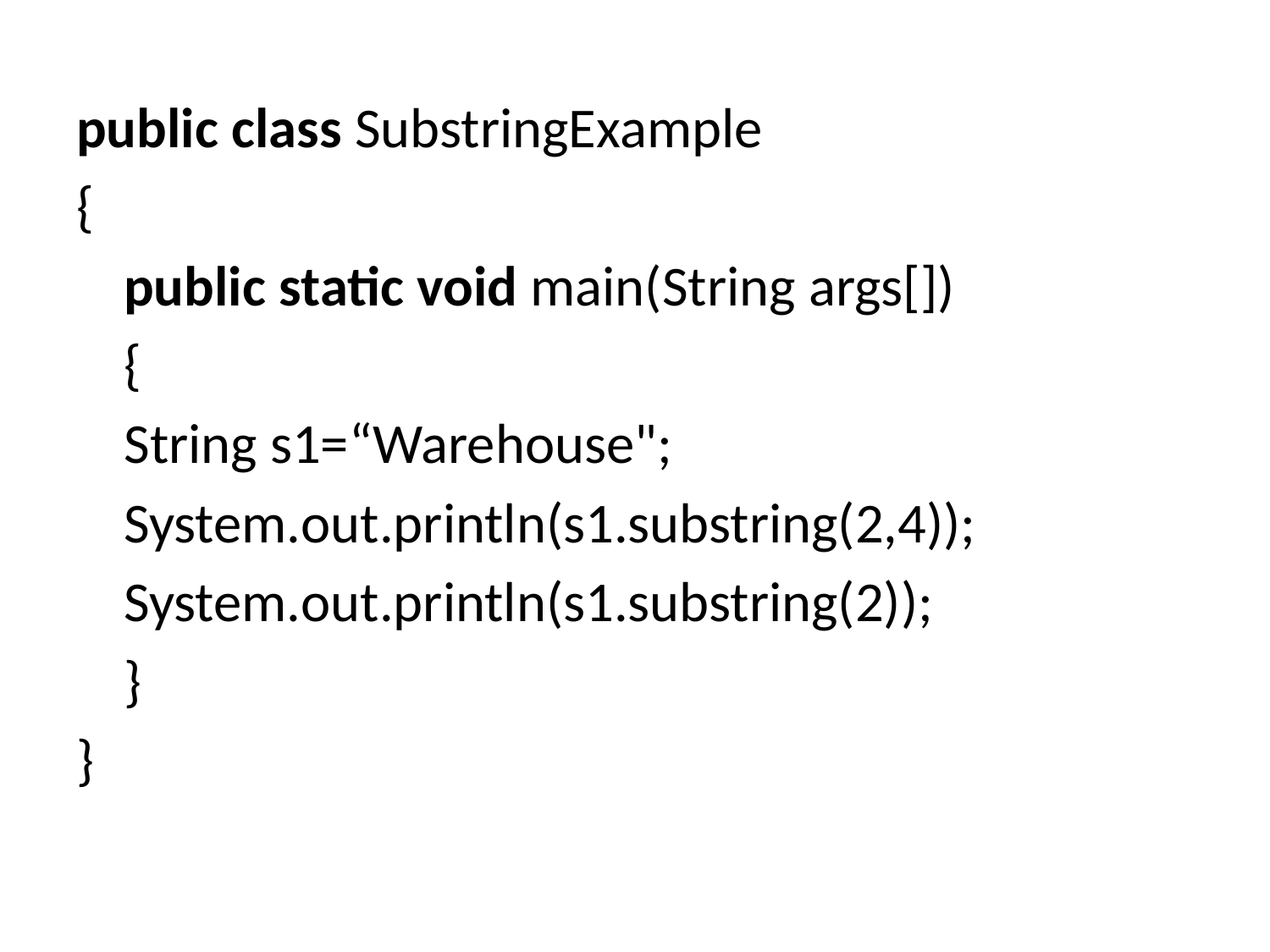

public class SubstringExample
{
	public static void main(String args[])
	{
	String s1=“Warehouse";
	System.out.println(s1.substring(2,4));
	System.out.println(s1.substring(2));
	}
}